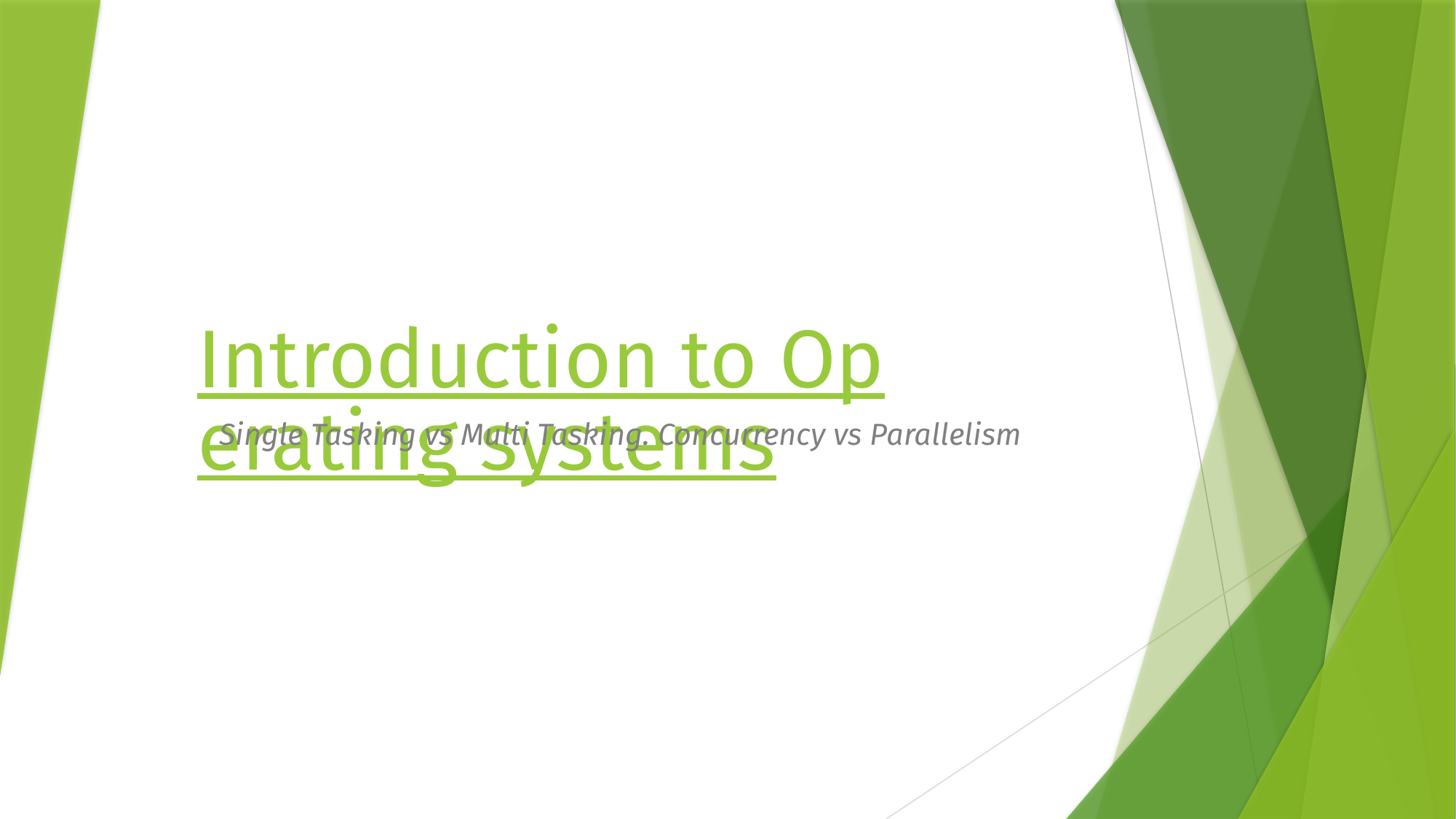

# Introduction to Operating systems
Single Tasking vs Multi Tasking. Concurrency vs Parallelism